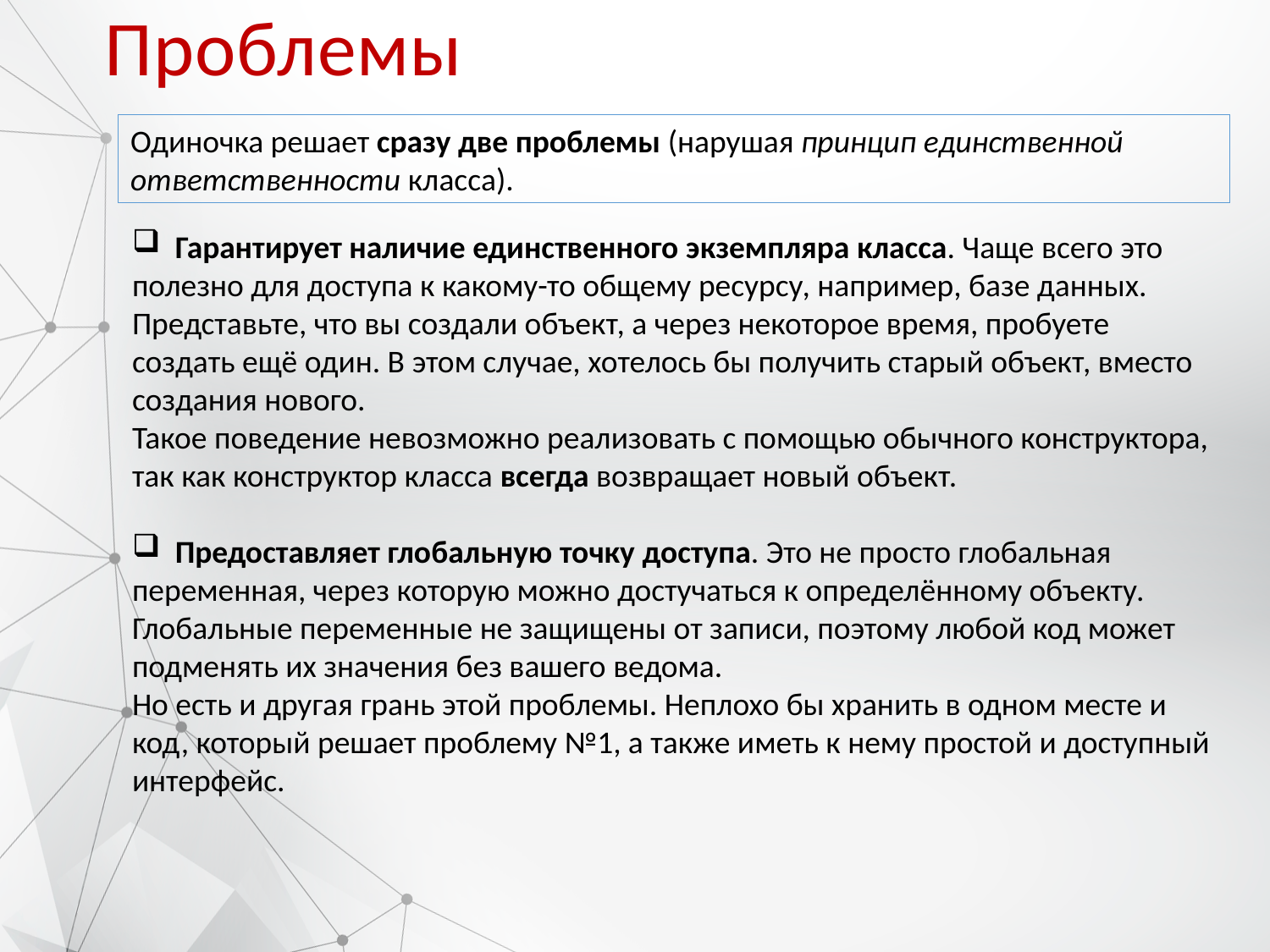

# Проблемы
Одиночка решает сразу две проблемы (нарушая принцип единственной ответственности класса).
  Гарантирует наличие единственного экземпляра класса. Чаще всего это полезно для доступа к какому-то общему ресурсу, например, базе данных.
Представьте, что вы создали объект, а через некоторое время, пробуете создать ещё один. В этом случае, хотелось бы получить старый объект, вместо создания нового.
Такое поведение невозможно реализовать с помощью обычного конструктора, так как конструктор класса всегда возвращает новый объект.

  Предоставляет глобальную точку доступа. Это не просто глобальная переменная, через которую можно достучаться к определённому объекту. Глобальные переменные не защищены от записи, поэтому любой код может подменять их значения без вашего ведома.
Но есть и другая грань этой проблемы. Неплохо бы хранить в одном месте и код, который решает проблему №1, а также иметь к нему простой и доступный интерфейс.